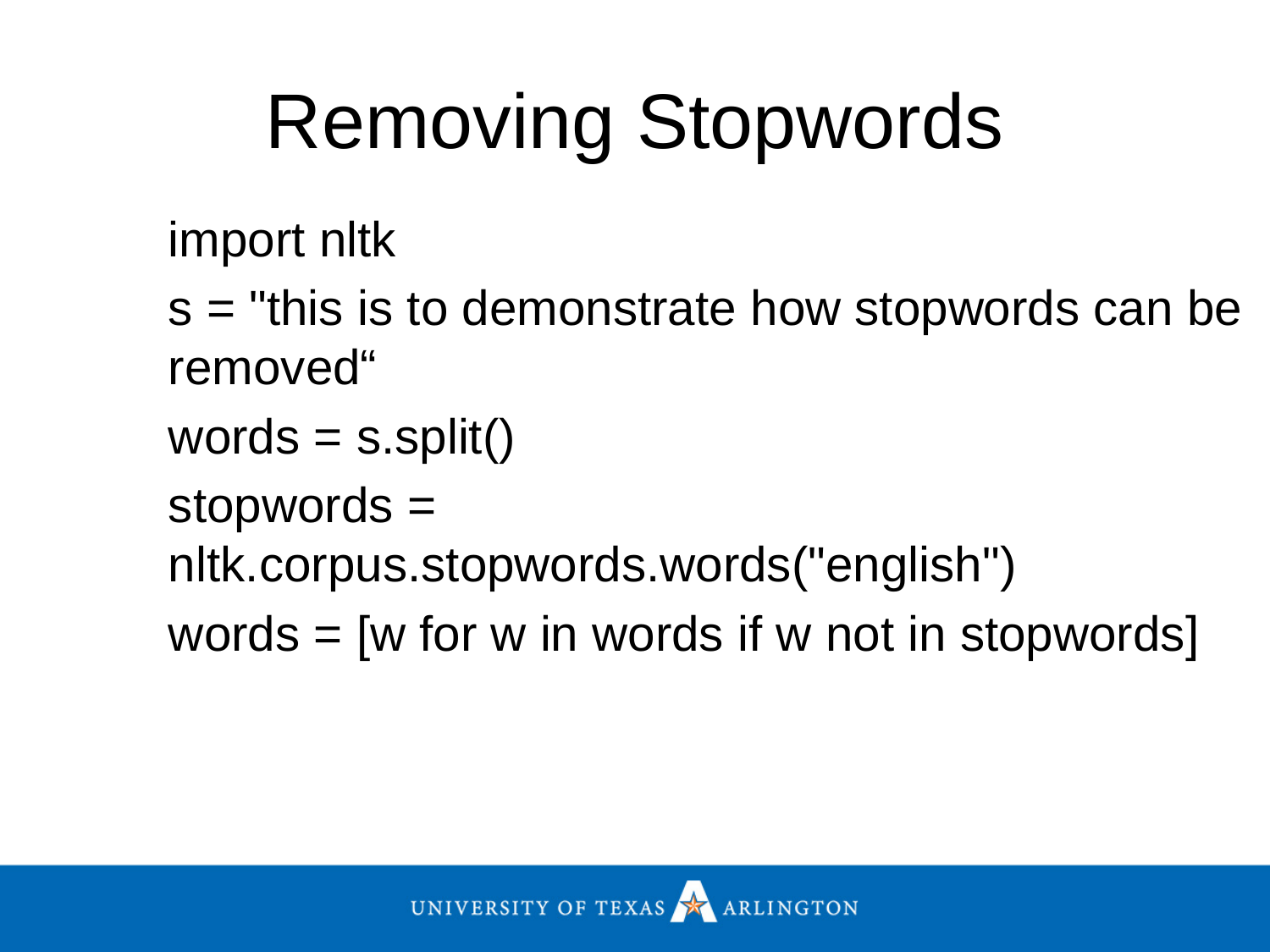

# Removing Stopwords
import nltk
s = "this is to demonstrate how stopwords can be removed“
words = s.split()
stopwords = nltk.corpus.stopwords.words("english")
words = [w for w in words if w not in stopwords]